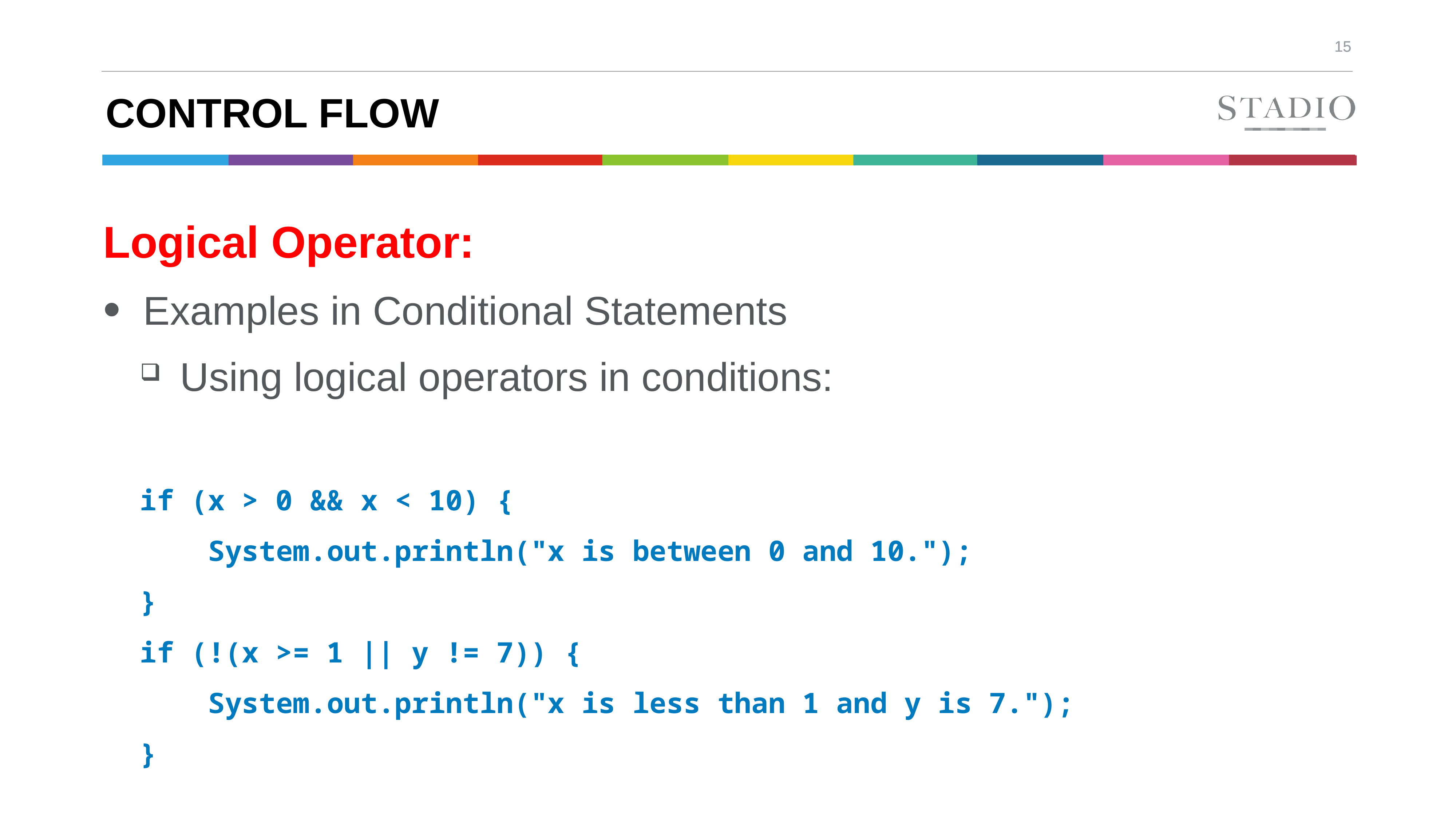

# Control flow

Logical Operator:
Examples in Conditional Statements
Using logical operators in conditions:

	if (x > 0 && x < 10) {
		    System.out.println("x is between 0 and 10.");
		}
		if (!(x >= 1 || y != 7)) {
		    System.out.println("x is less than 1 and y is 7.");
		}